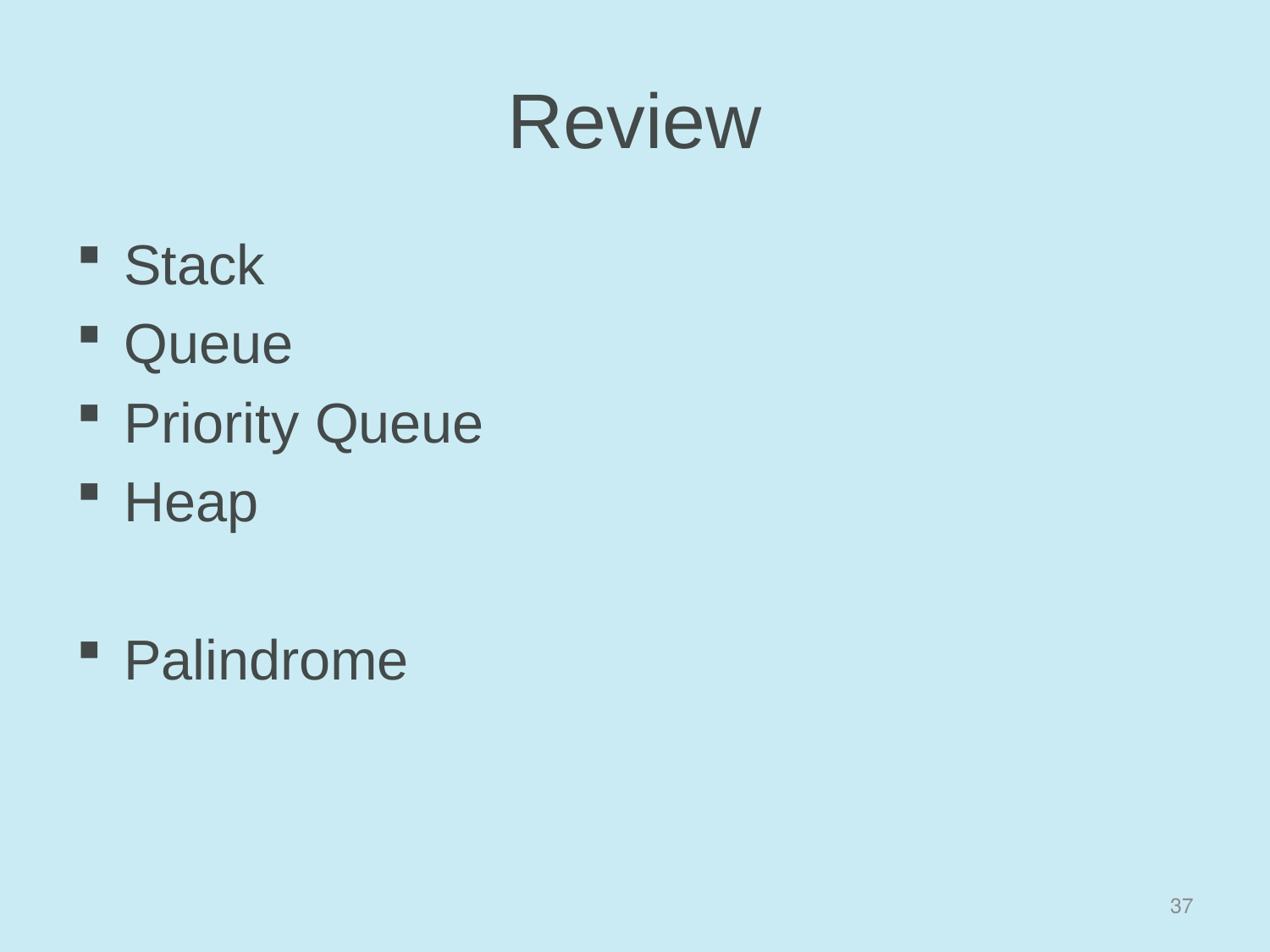

# Review
Stack
Queue
Priority Queue
Heap

Palindrome
37